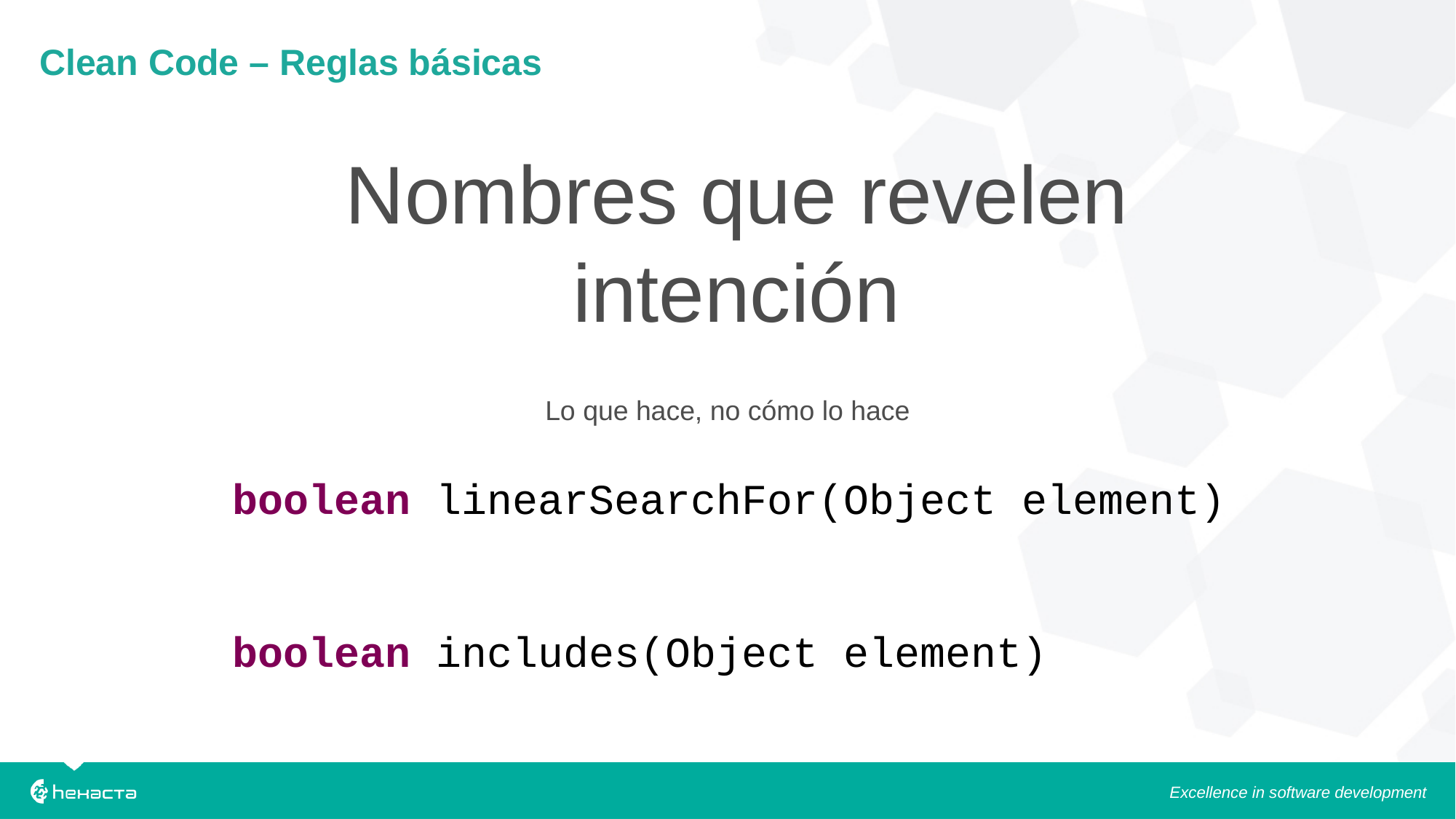

# Clean Code – Reglas básicas
Nombres que revelen intención
Lo que hace, no cómo lo hace
boolean linearSearchFor(Object element)

boolean includes(Object element)